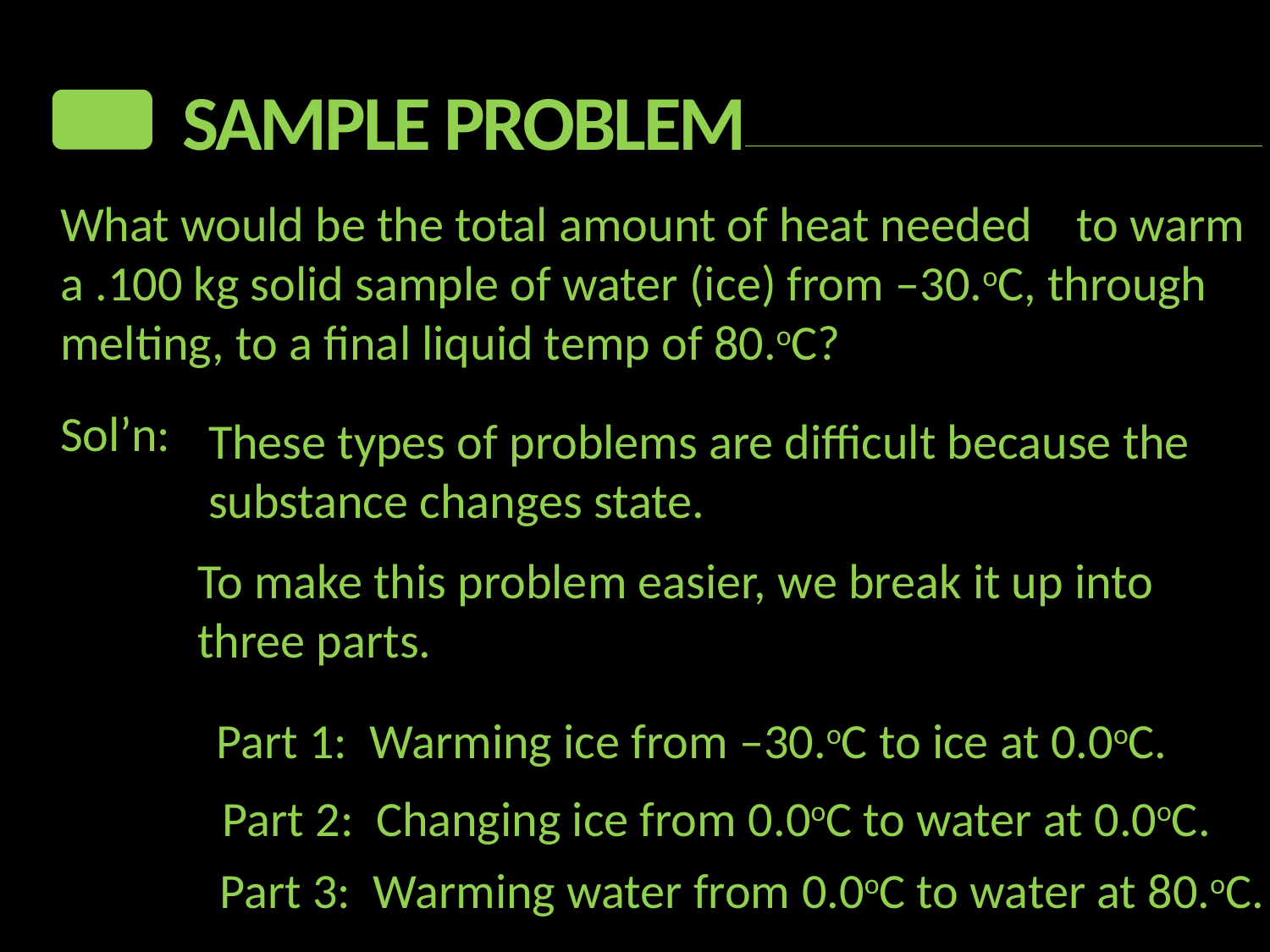

Sample Problem

What would be the total amount of heat needed 	to warm a .100 kg solid sample of water (ice) from –30.oC, through melting, to a final liquid temp of 80.oC?
Sol’n:
These types of problems are difficult because the
substance changes state.
To make this problem easier, we break it up into three parts.
Part 1:  Warming ice from –30.oC to ice at 0.0oC.
Part 2:  Changing ice from 0.0oC to water at 0.0oC.
Part 3:  Warming water from 0.0oC to water at 80.oC.